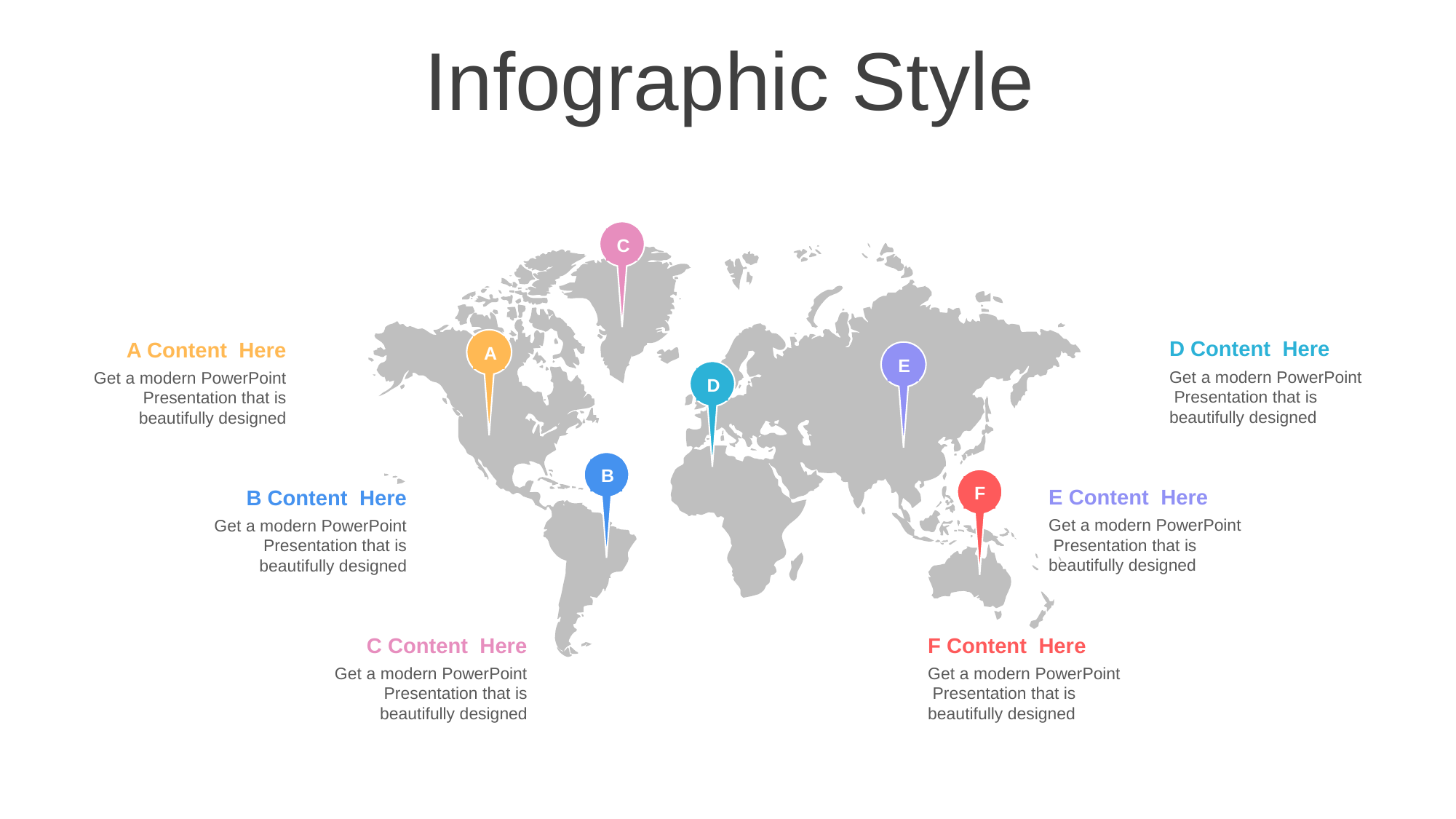

Infographic Style

C

A
D Content  Here
Get a modern PowerPoint  Presentation that is beautifully designed
A Content  Here
Get a modern PowerPoint  Presentation that is beautifully designed

E

D

B

F
E Content  Here
Get a modern PowerPoint  Presentation that is beautifully designed
B Content  Here
Get a modern PowerPoint  Presentation that is beautifully designed
C Content  Here
Get a modern PowerPoint  Presentation that is beautifully designed
F Content  Here
Get a modern PowerPoint  Presentation that is beautifully designed